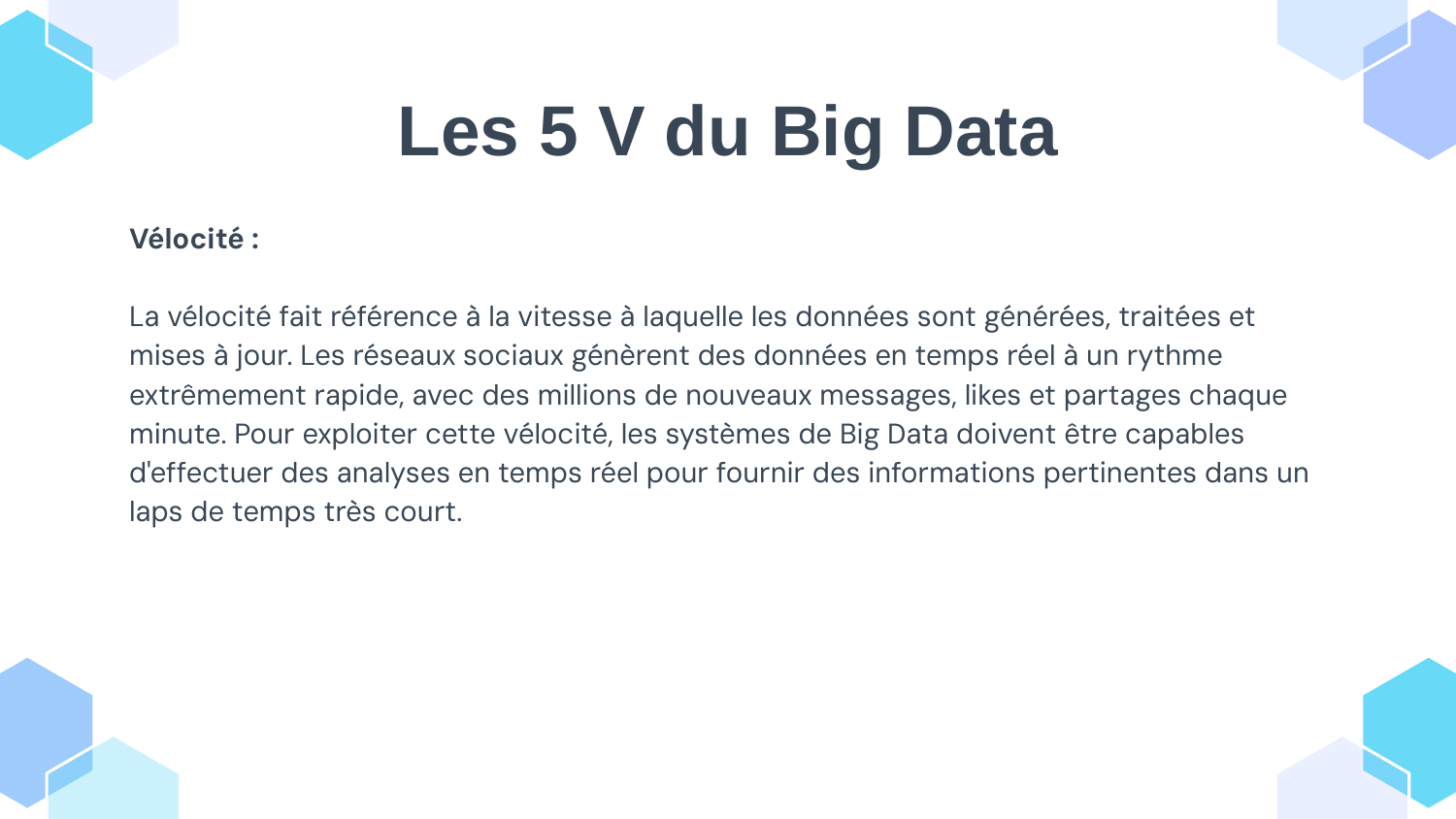

# Les 5 V du Big Data
Vélocité :

La vélocité fait référence à la vitesse à laquelle les données sont générées, traitées et mises à jour. Les réseaux sociaux génèrent des données en temps réel à un rythme extrêmement rapide, avec des millions de nouveaux messages, likes et partages chaque minute. Pour exploiter cette vélocité, les systèmes de Big Data doivent être capables d'effectuer des analyses en temps réel pour fournir des informations pertinentes dans un laps de temps très court.